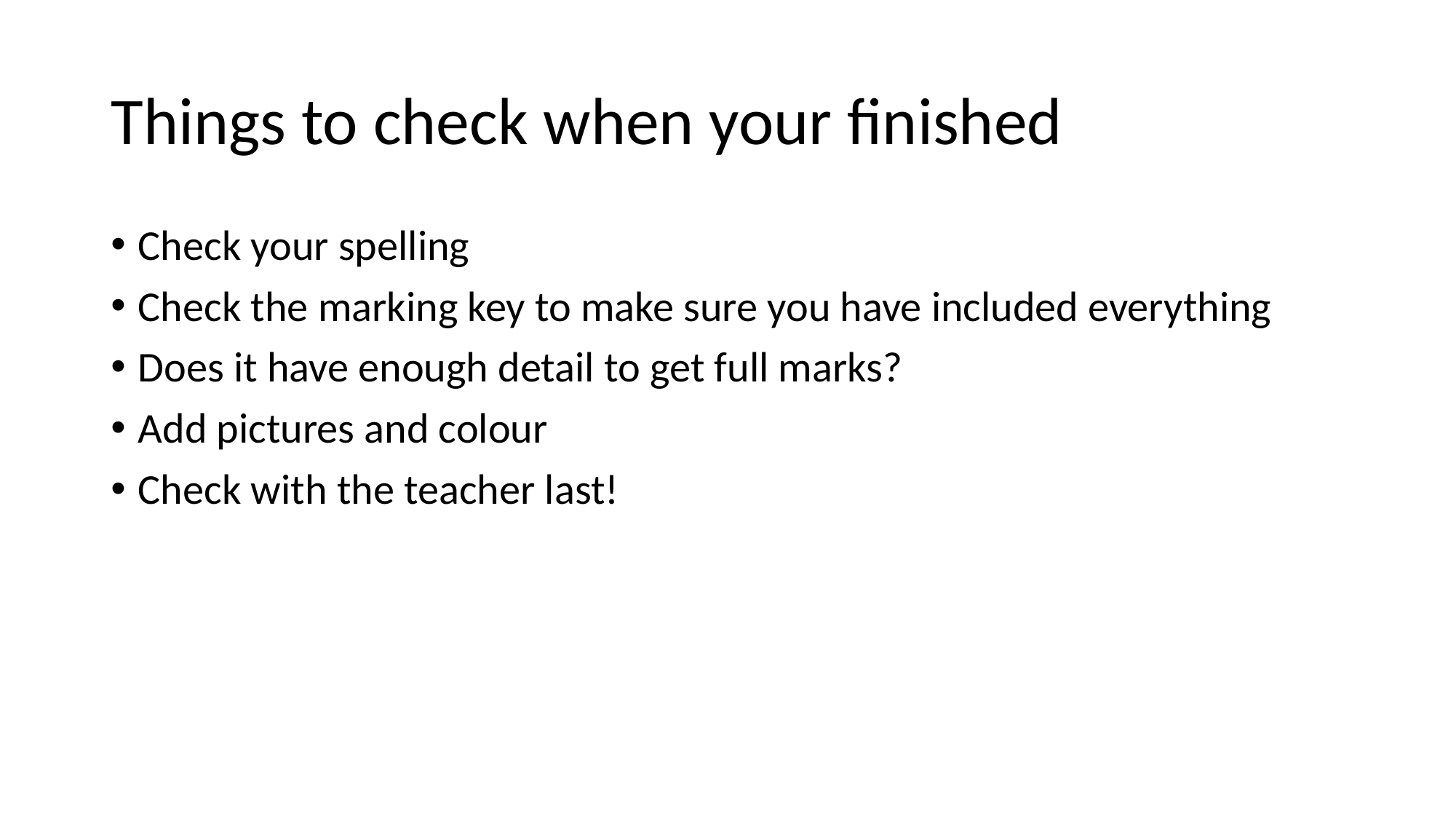

# Things to check when your finished
Check your spelling
Check the marking key to make sure you have included everything
Does it have enough detail to get full marks?
Add pictures and colour
Check with the teacher last!